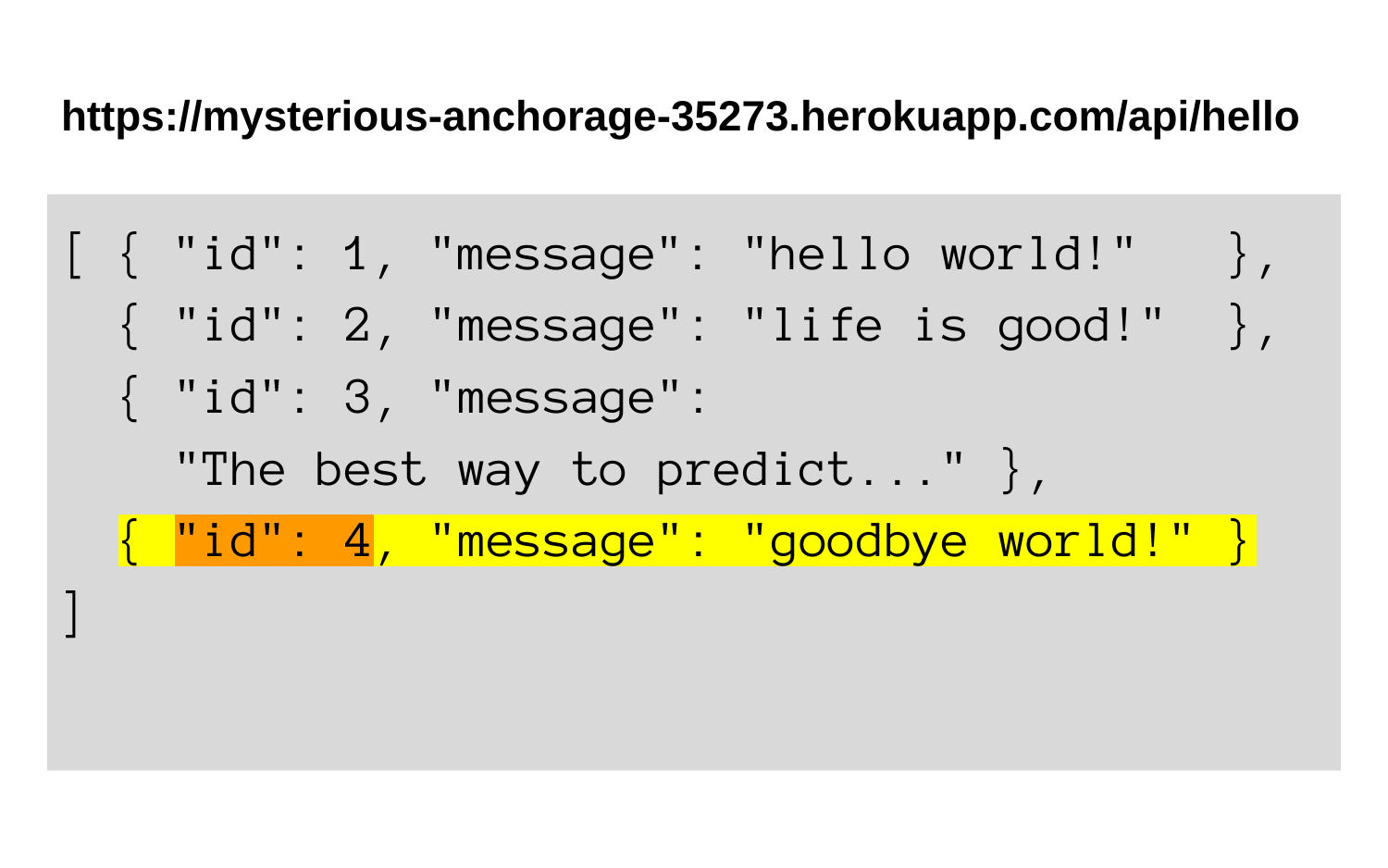

# https://mysterious-anchorage-35273.herokuapp.com/api/hello
[ { "id": 1, "message": "hello world!"   },
  { "id": 2, "message": "life is good!"  },
  { "id": 3, "message":
    "The best way to predict..." },
  { "id": 4, "message": "goodbye world!" }
]